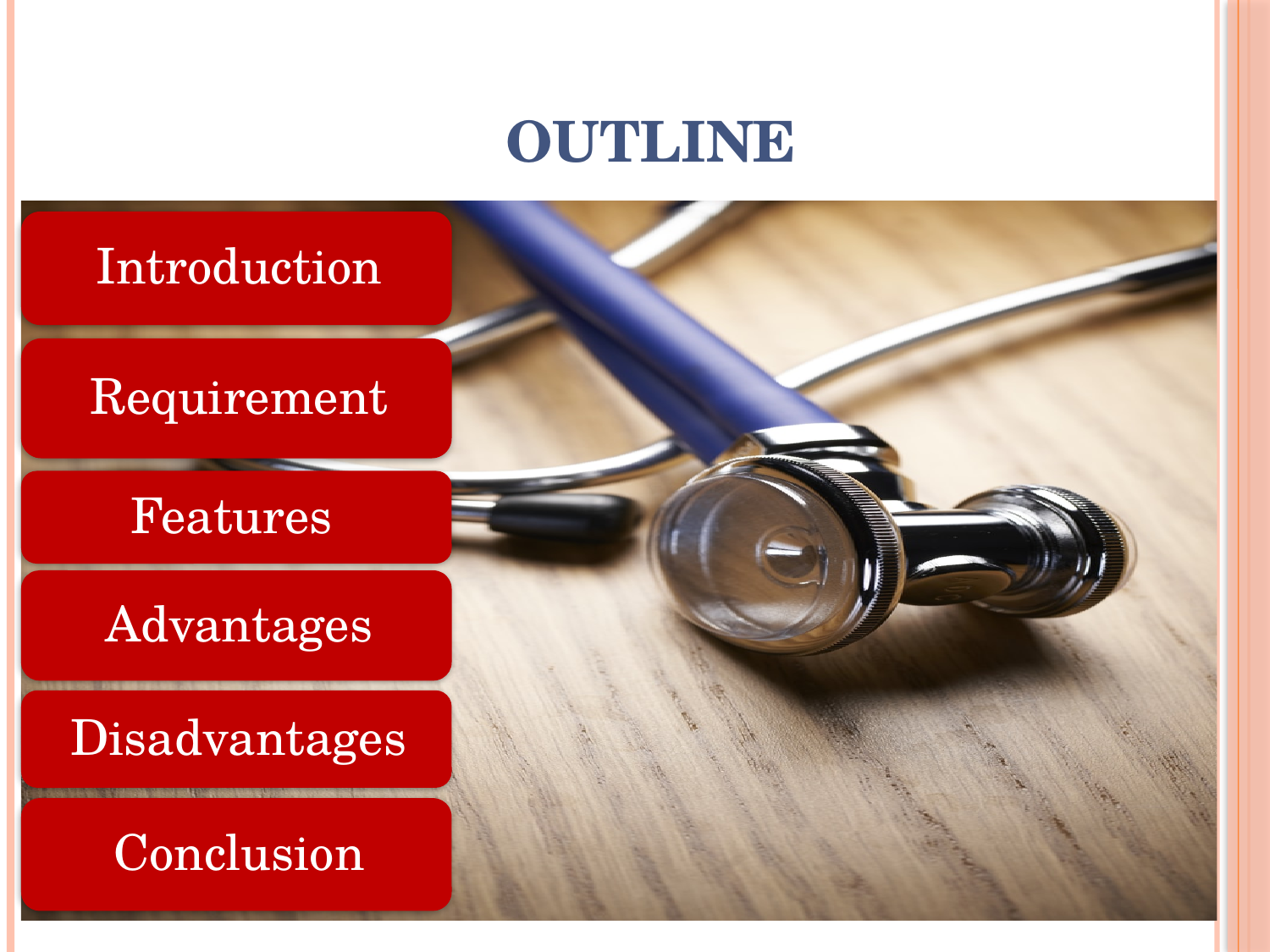

# Outline
Introduction
Requirement
Features
Advantages
Disadvantages
Conclusion